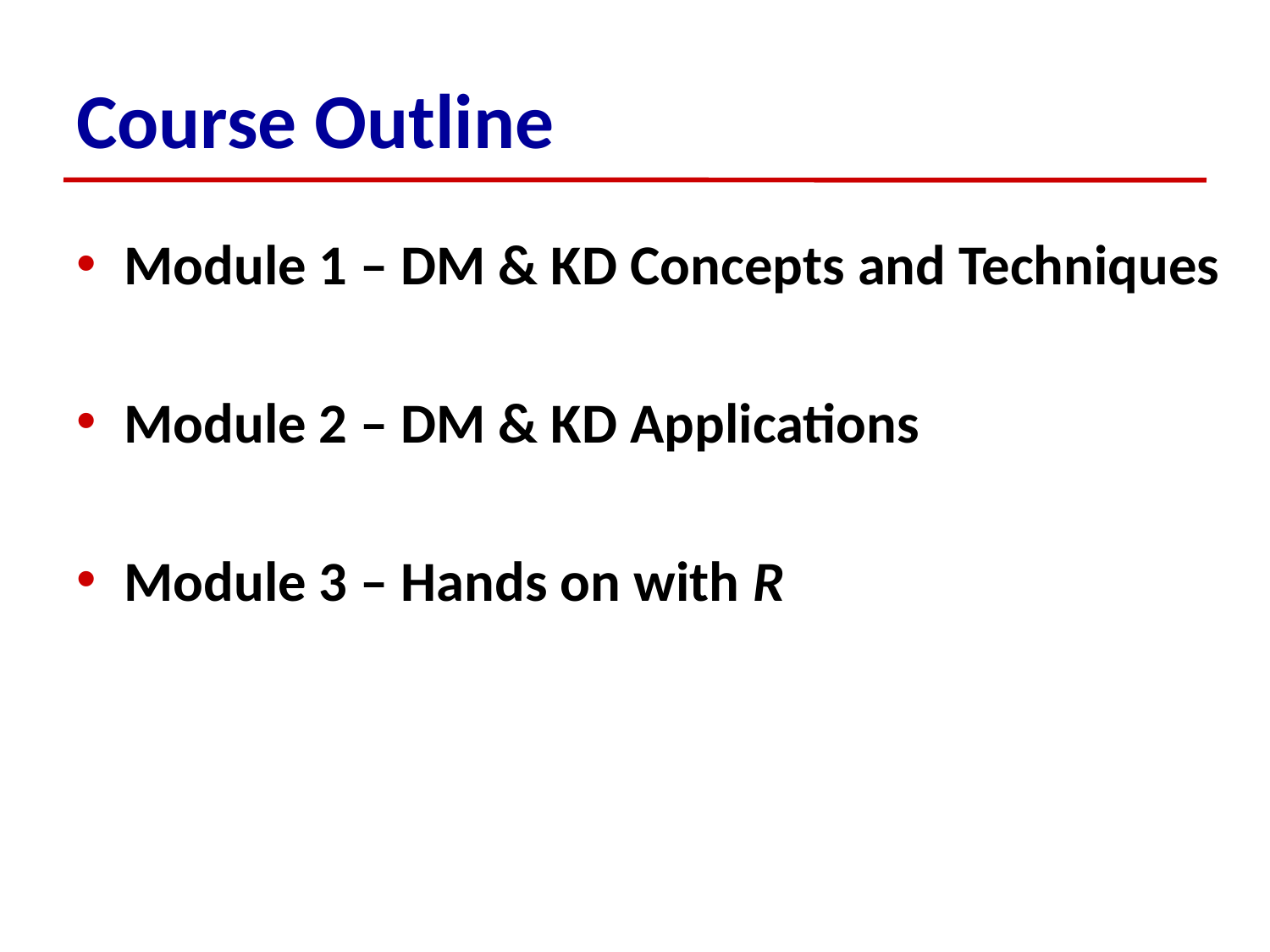

# Course Outline
Module 1 – DM & KD Concepts and Techniques

Module 2 – DM & KD Applications

Module 3 – Hands on with R